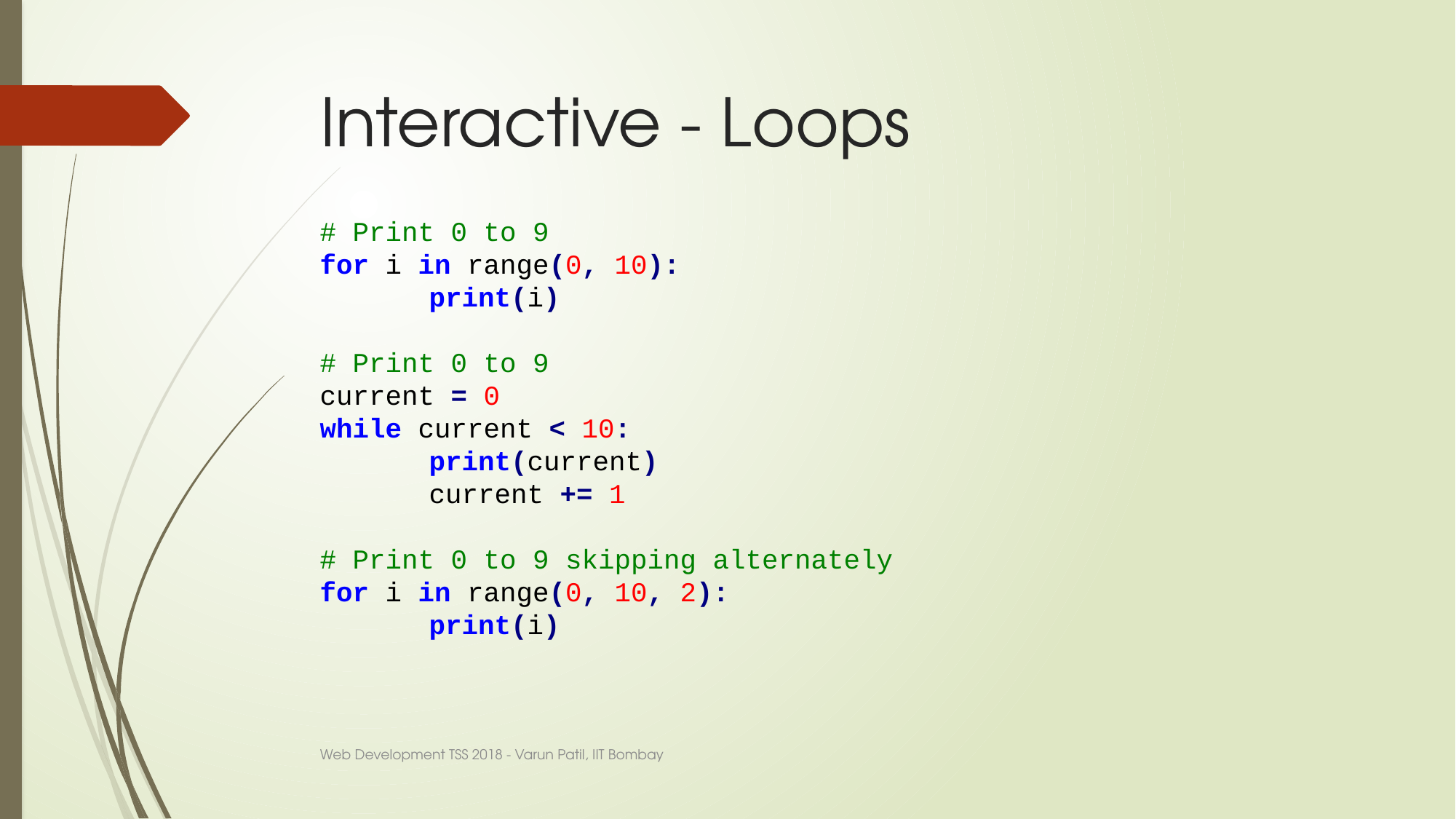

# Interactive - Loops
# Print 0 to 9
for i in range(0, 10):
	print(i)

# Print 0 to 9
current = 0
while current < 10:
	print(current)
	current += 1

# Print 0 to 9 skipping alternately
for i in range(0, 10, 2):
	print(i)
Web Development TSS 2018 - Varun Patil, IIT Bombay